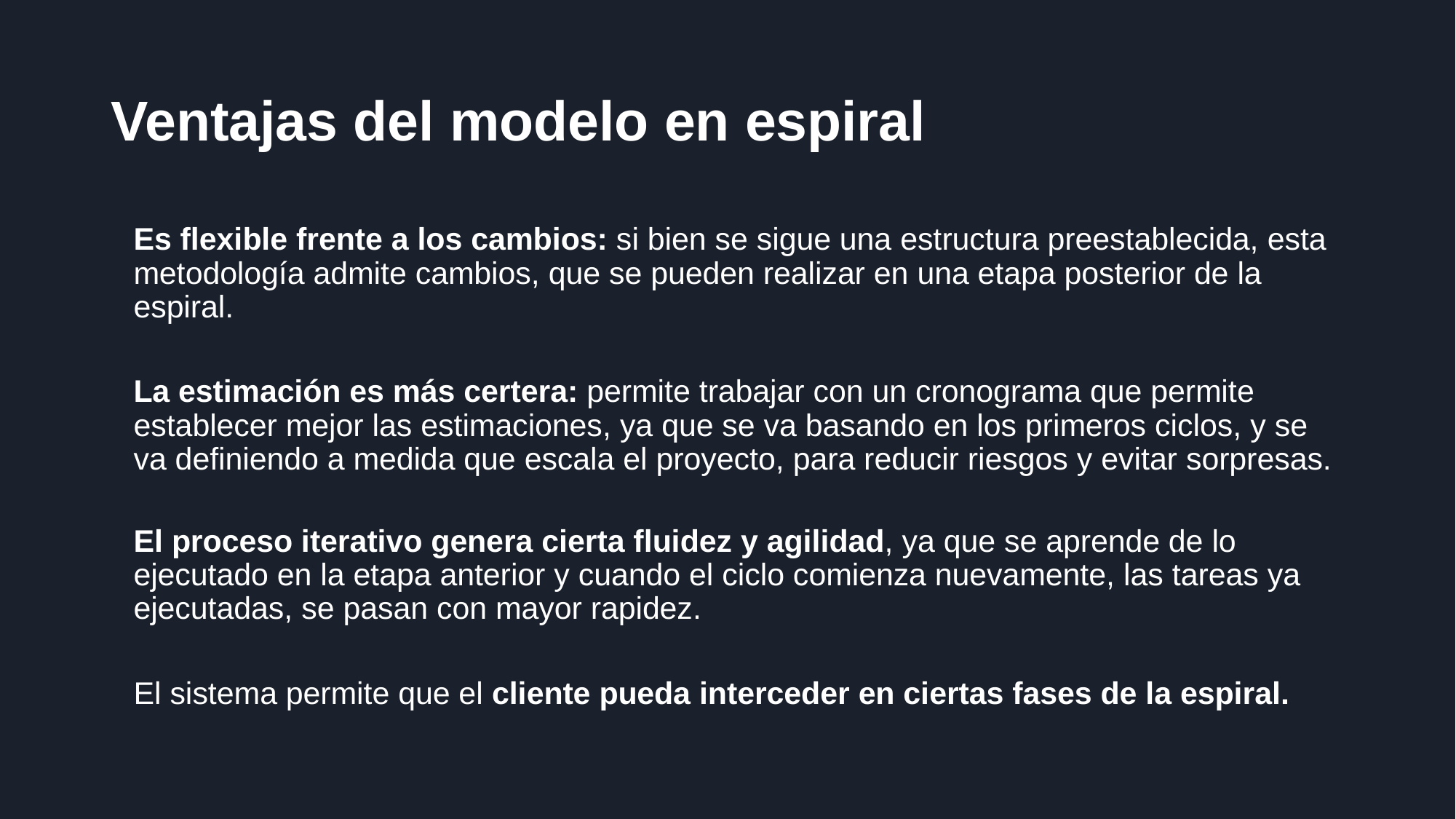

# Ventajas del modelo en espiral
Es flexible frente a los cambios: si bien se sigue una estructura preestablecida, esta metodología admite cambios, que se pueden realizar en una etapa posterior de la espiral.

La estimación es más certera: permite trabajar con un cronograma que permite establecer mejor las estimaciones, ya que se va basando en los primeros ciclos, y se va definiendo a medida que escala el proyecto, para reducir riesgos y evitar sorpresas.

El proceso iterativo genera cierta fluidez y agilidad, ya que se aprende de lo ejecutado en la etapa anterior y cuando el ciclo comienza nuevamente, las tareas ya ejecutadas, se pasan con mayor rapidez.

El sistema permite que el cliente pueda interceder en ciertas fases de la espiral.